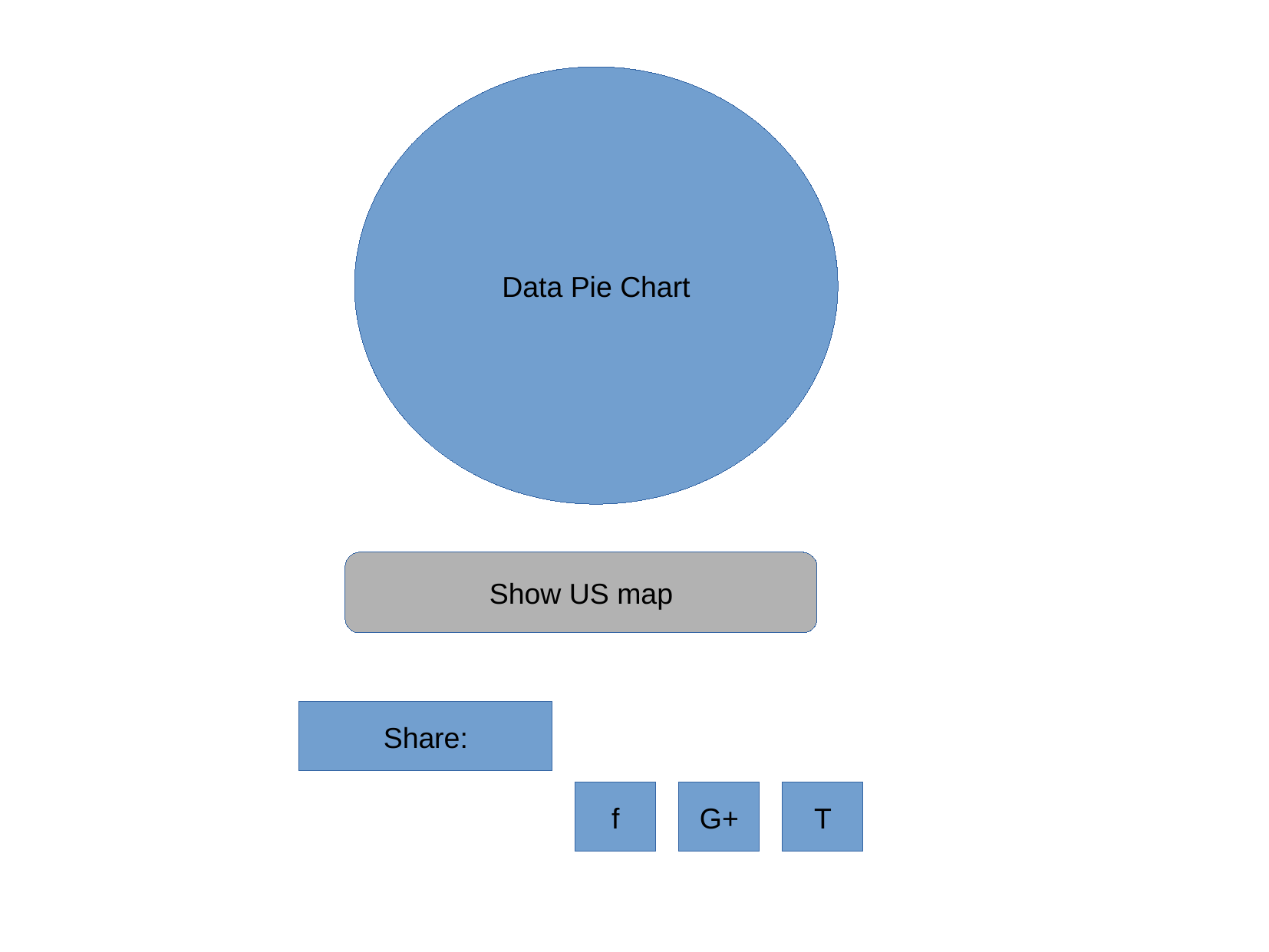

Data Pie Chart
Show US map
Share:
f
G+
T